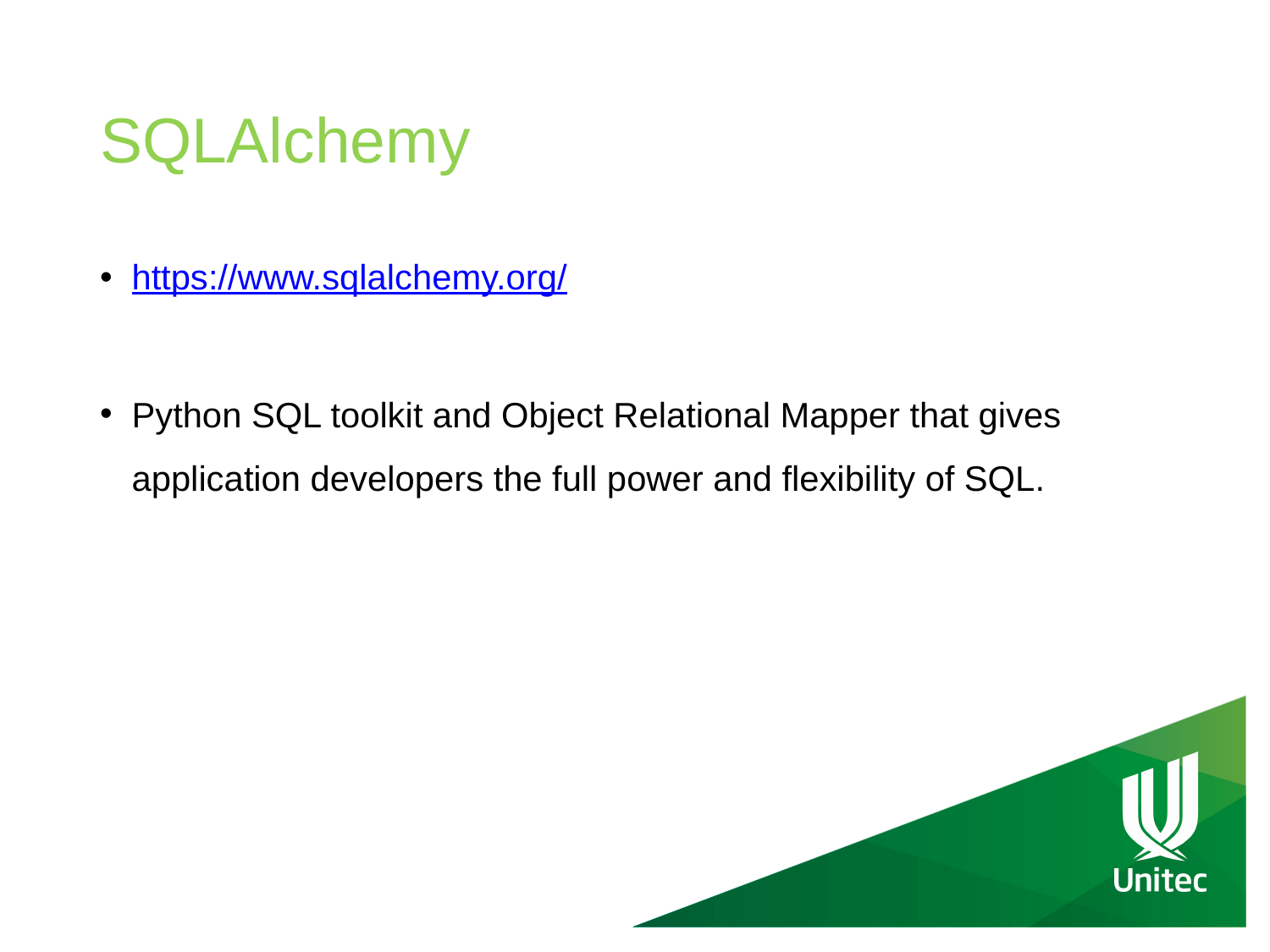

# SQLAlchemy
https://www.sqlalchemy.org/

Python SQL toolkit and Object Relational Mapper that gives application developers the full power and flexibility of SQL.